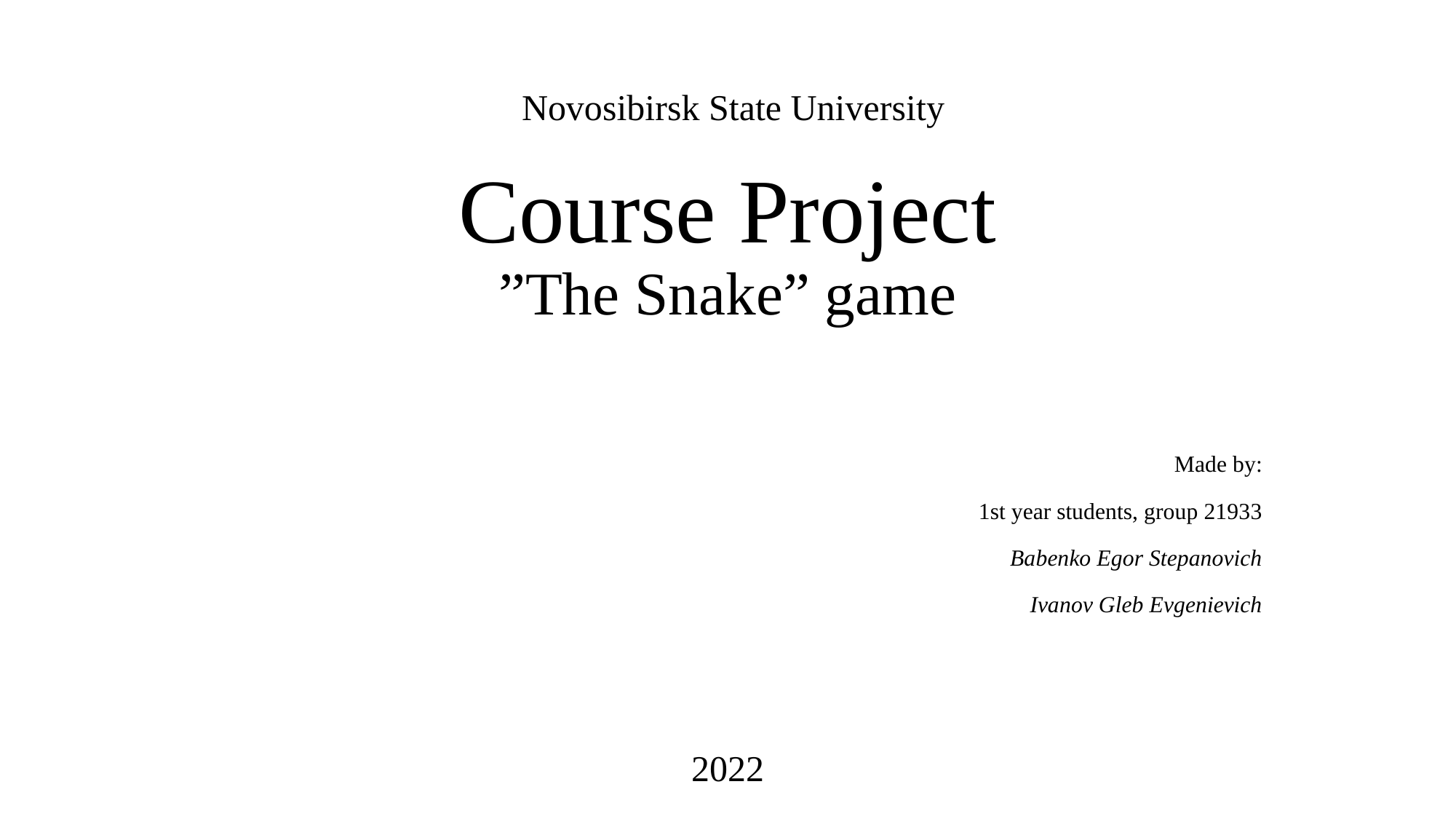

# Course Project ”The Snake” game
Novosibirsk State University
Made by:
1st year students, group 21933
Babenko Egor Stepanovich
Ivanov Gleb Evgenievich

2022